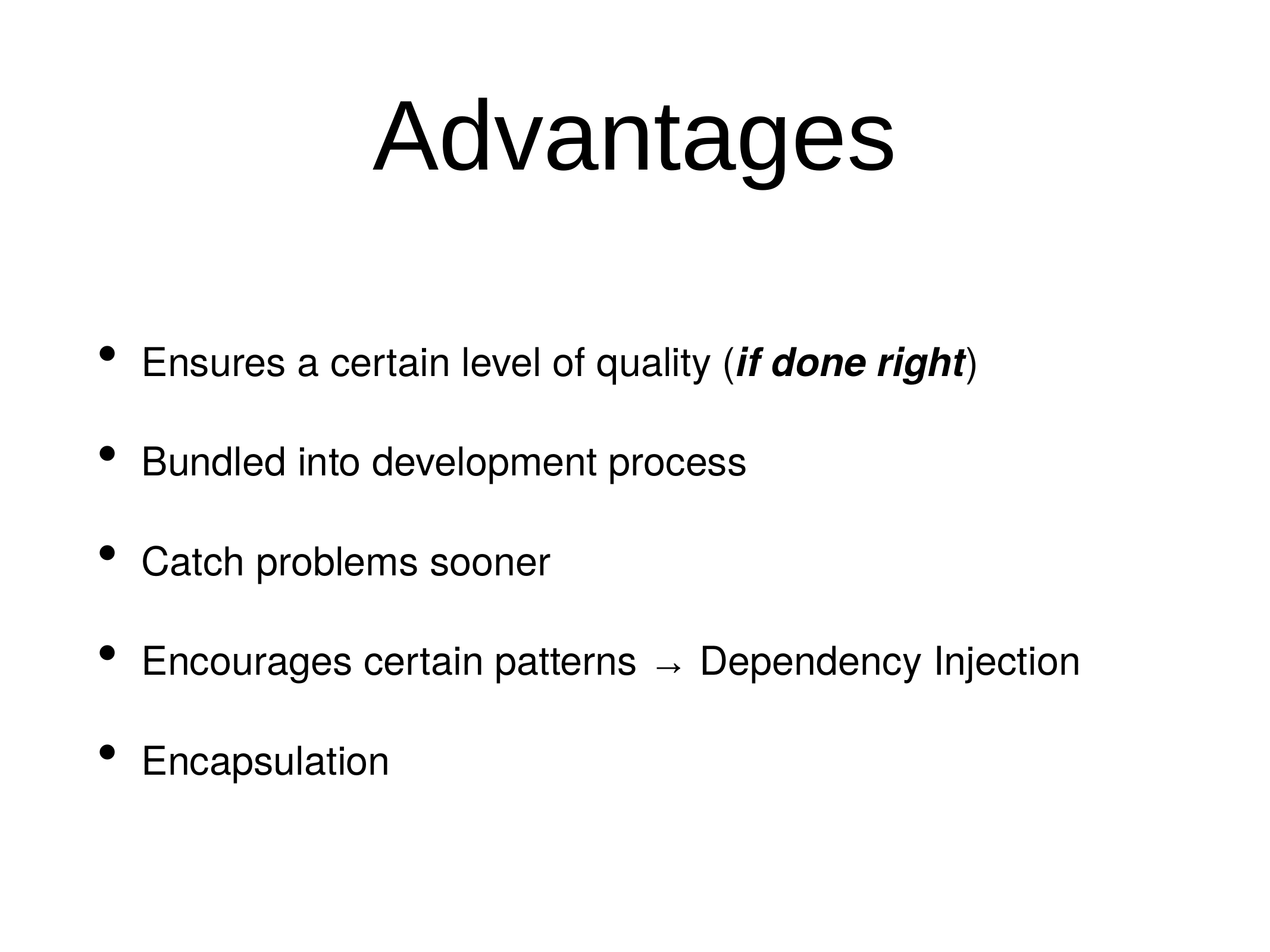

# Advantages
Ensures a certain level of quality (if done right)
Bundled into development process
Catch problems sooner
Encourages certain patterns → Dependency Injection
Encapsulation
3